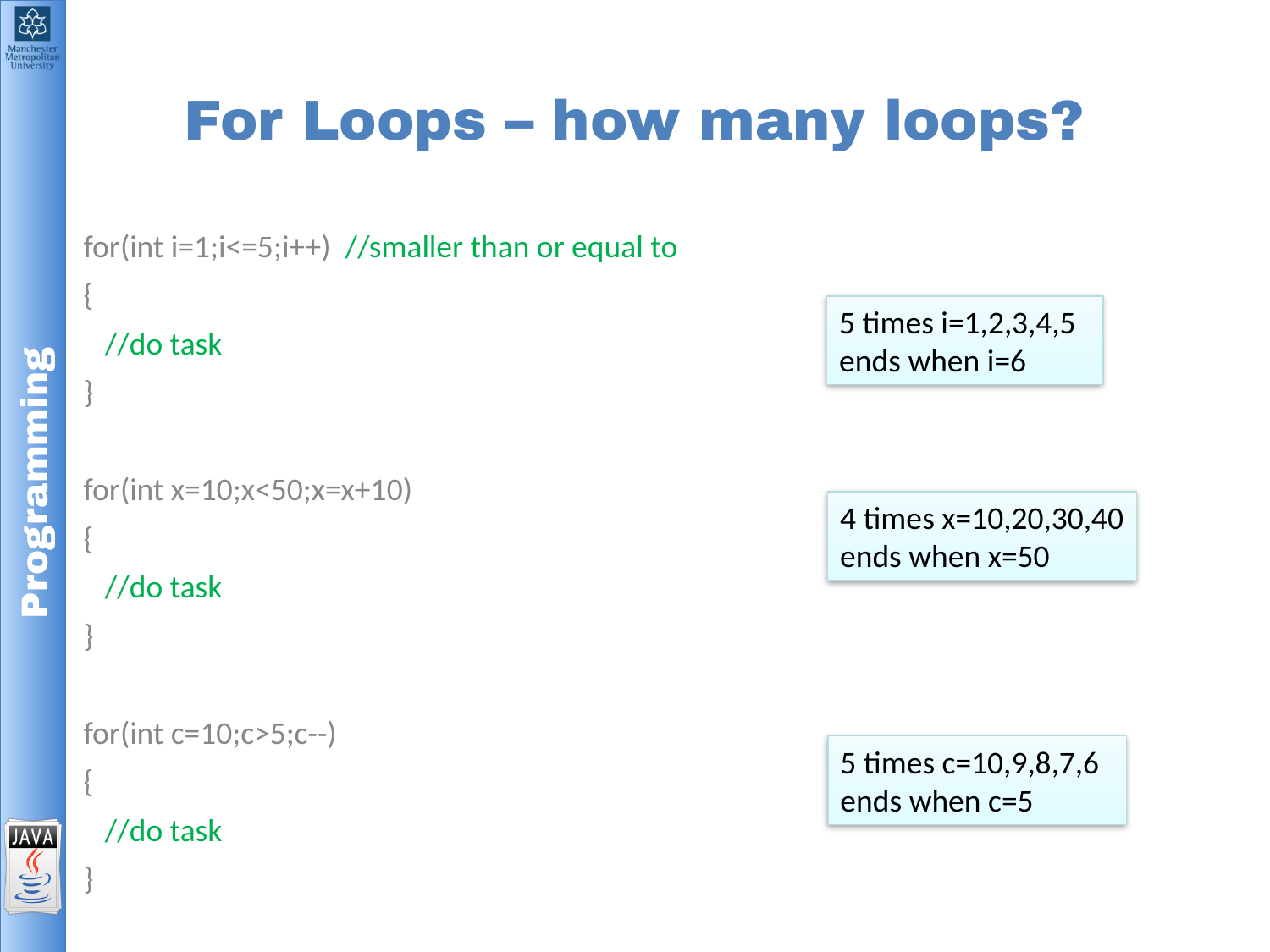

# For Loops – how many loops?
for(int i=1;i<=5;i++)  //smaller than or equal to
{
   //do task
}

for(int x=10;x<50;x=x+10)
{
   //do task
}

for(int c=10;c>5;c--)
{
   //do task
}

5 times i=1,2,3,4,5
ends when i=6
4 times x=10,20,30,40
ends when x=50
5 times c=10,9,8,7,6
ends when c=5